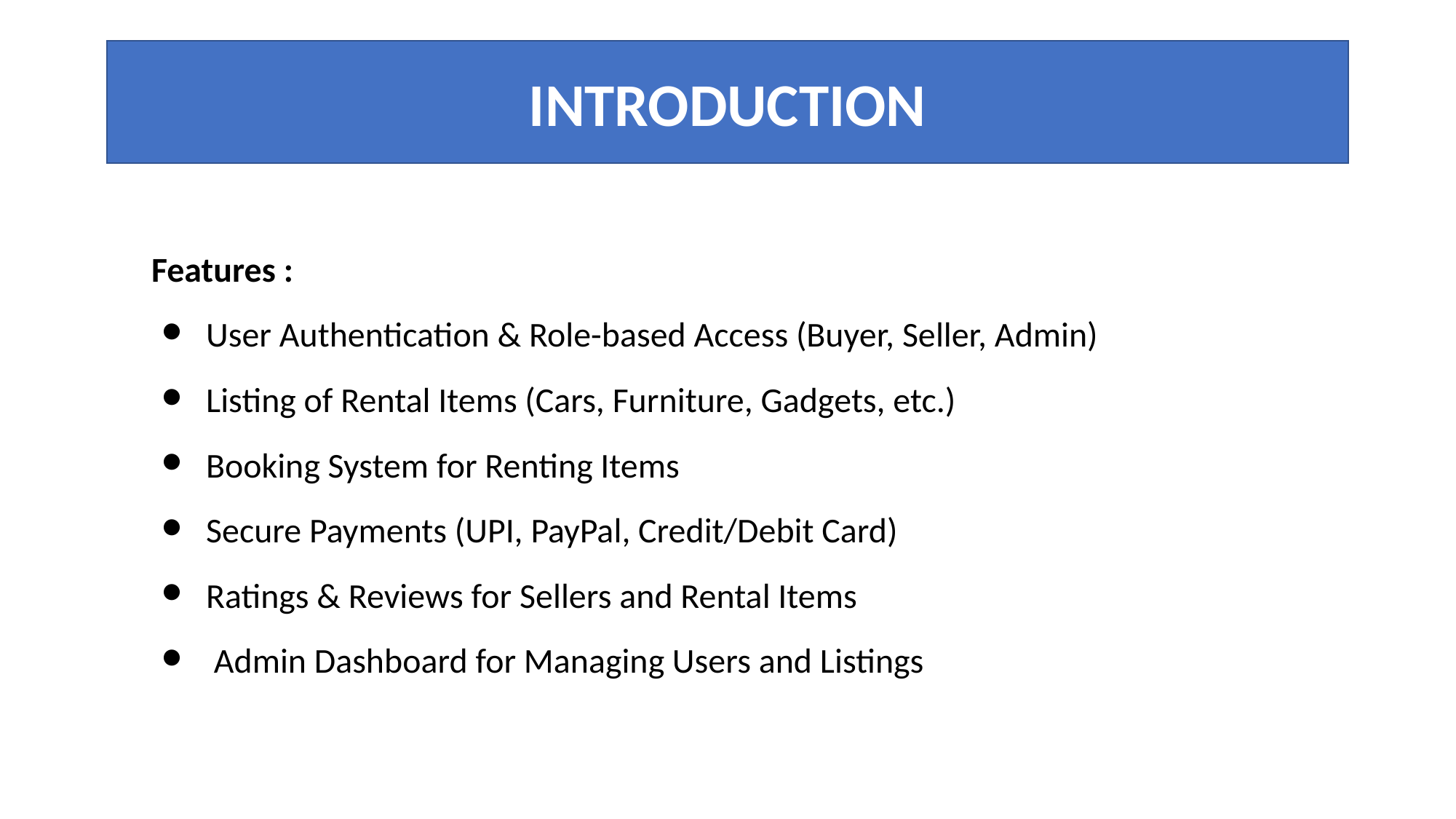

INTRODUCTION
Features :
User Authentication & Role-based Access (Buyer, Seller, Admin)
Listing of Rental Items (Cars, Furniture, Gadgets, etc.)
Booking System for Renting Items
Secure Payments (UPI, PayPal, Credit/Debit Card)
Ratings & Reviews for Sellers and Rental Items
 Admin Dashboard for Managing Users and Listings